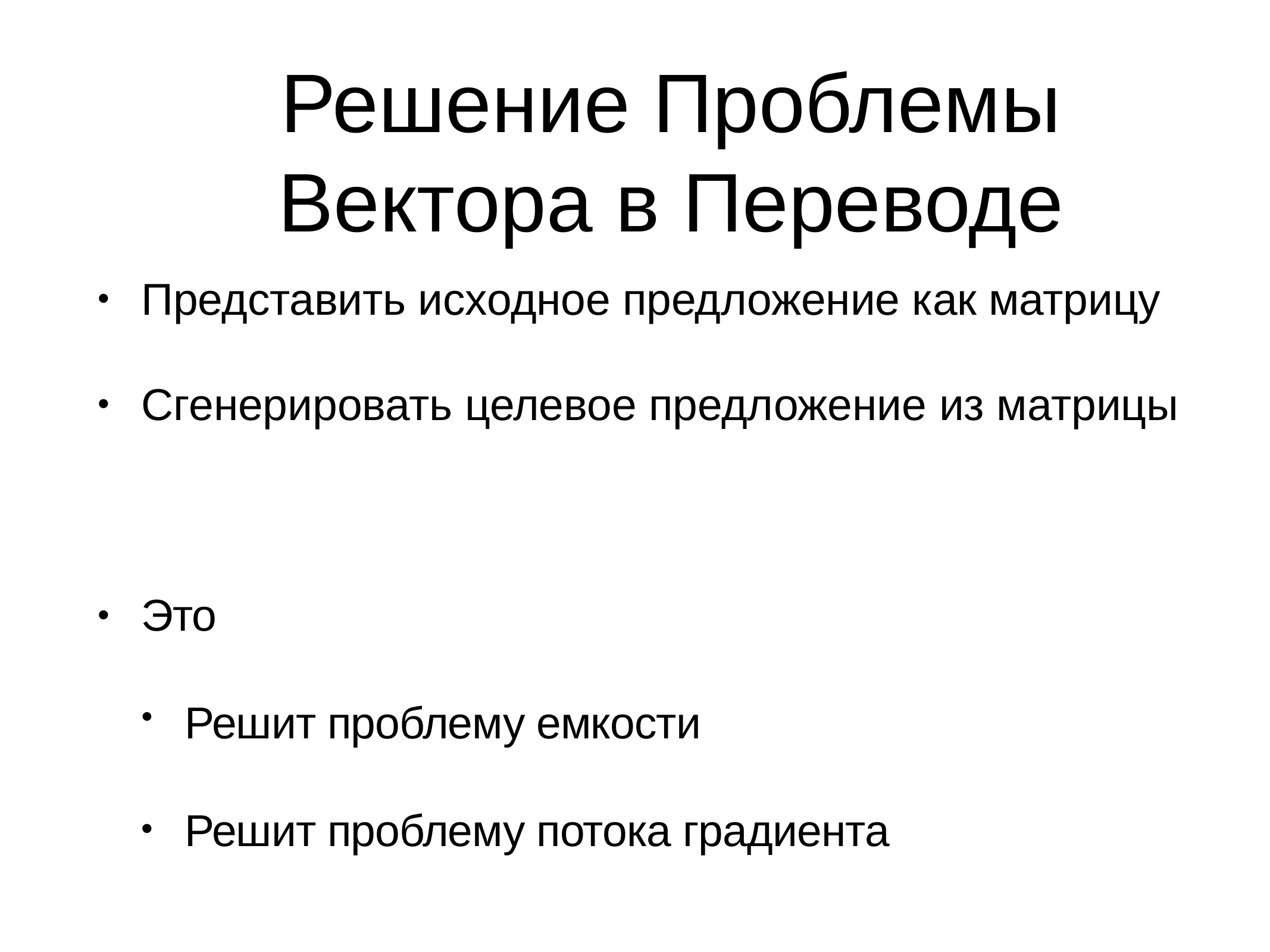

# Решение Проблемы Вектора в Переводе
Представить исходное предложение как матрицу
•
Сгенерировать целевое предложение из матрицы
•
Это

Решит проблему емкости

Решит проблему потока градиента
•